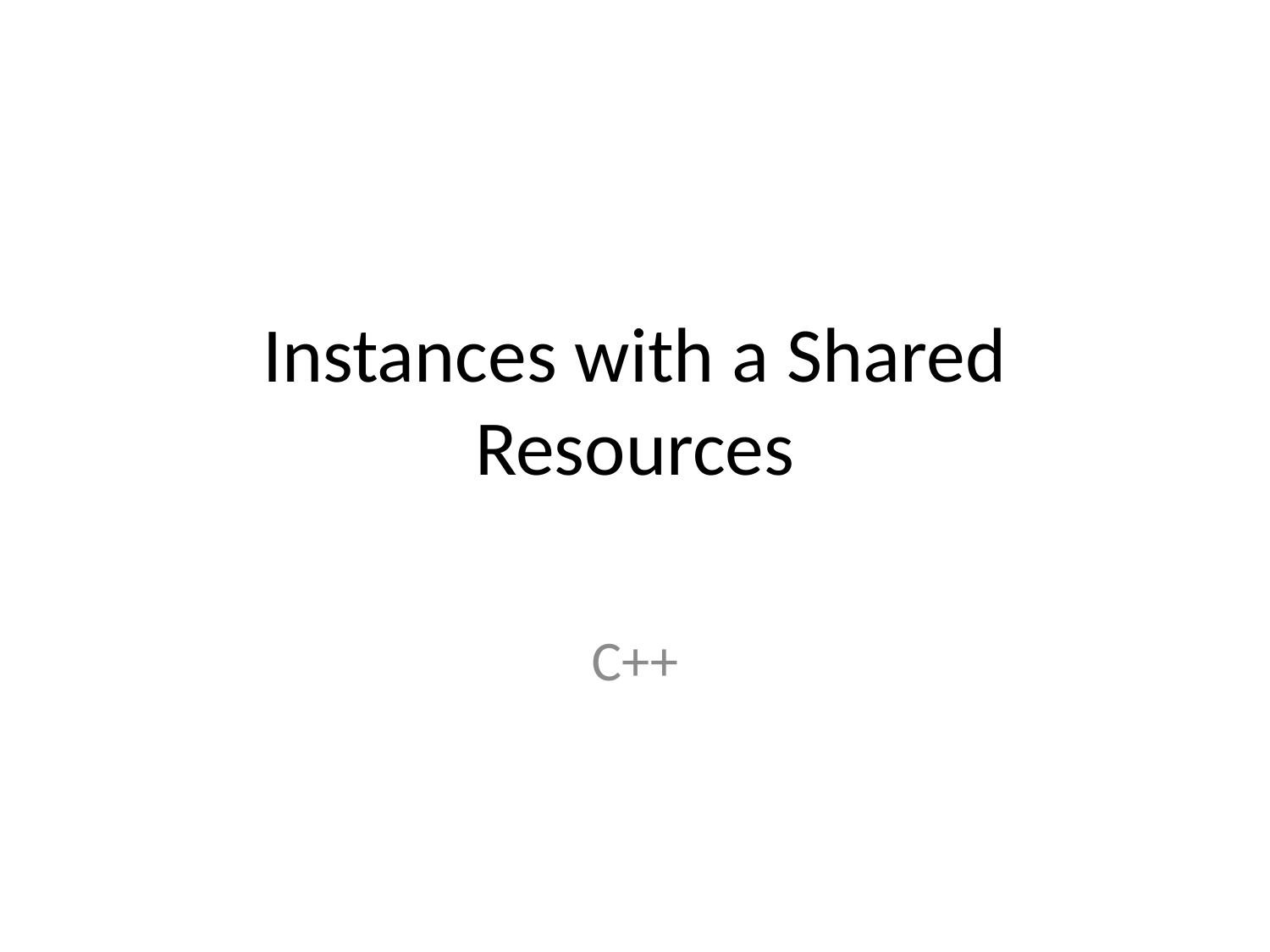

# Instances with a Shared Resources

C++